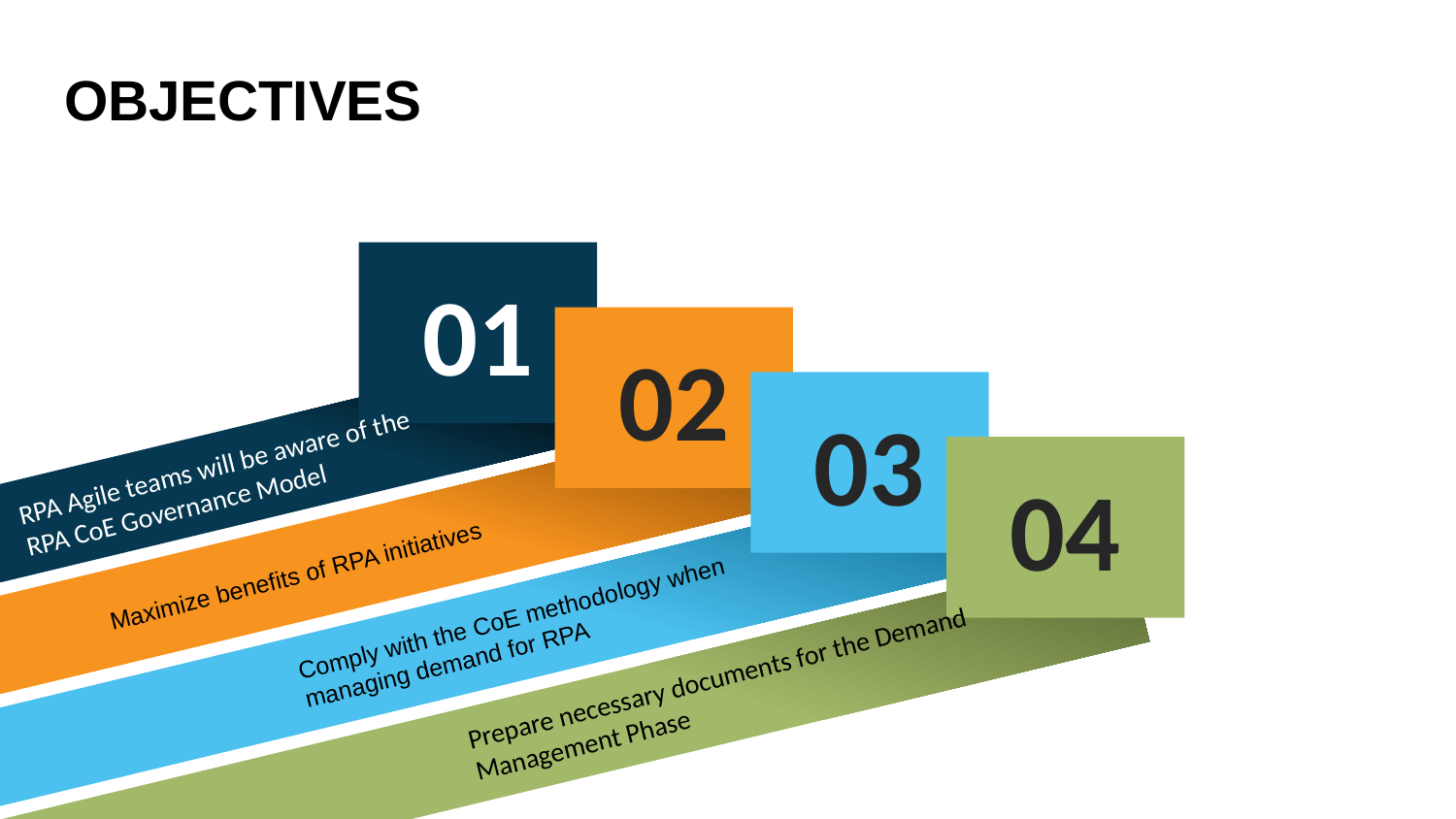

# OBJECTIVES
01
02
03

04
RPA Agile teams will be aware of the RPA CoE Governance Model

Maximize benefits of RPA initiatives
Comply with the CoE methodology when managing demand for RPA

Prepare necessary documents for the Demand Management Phase